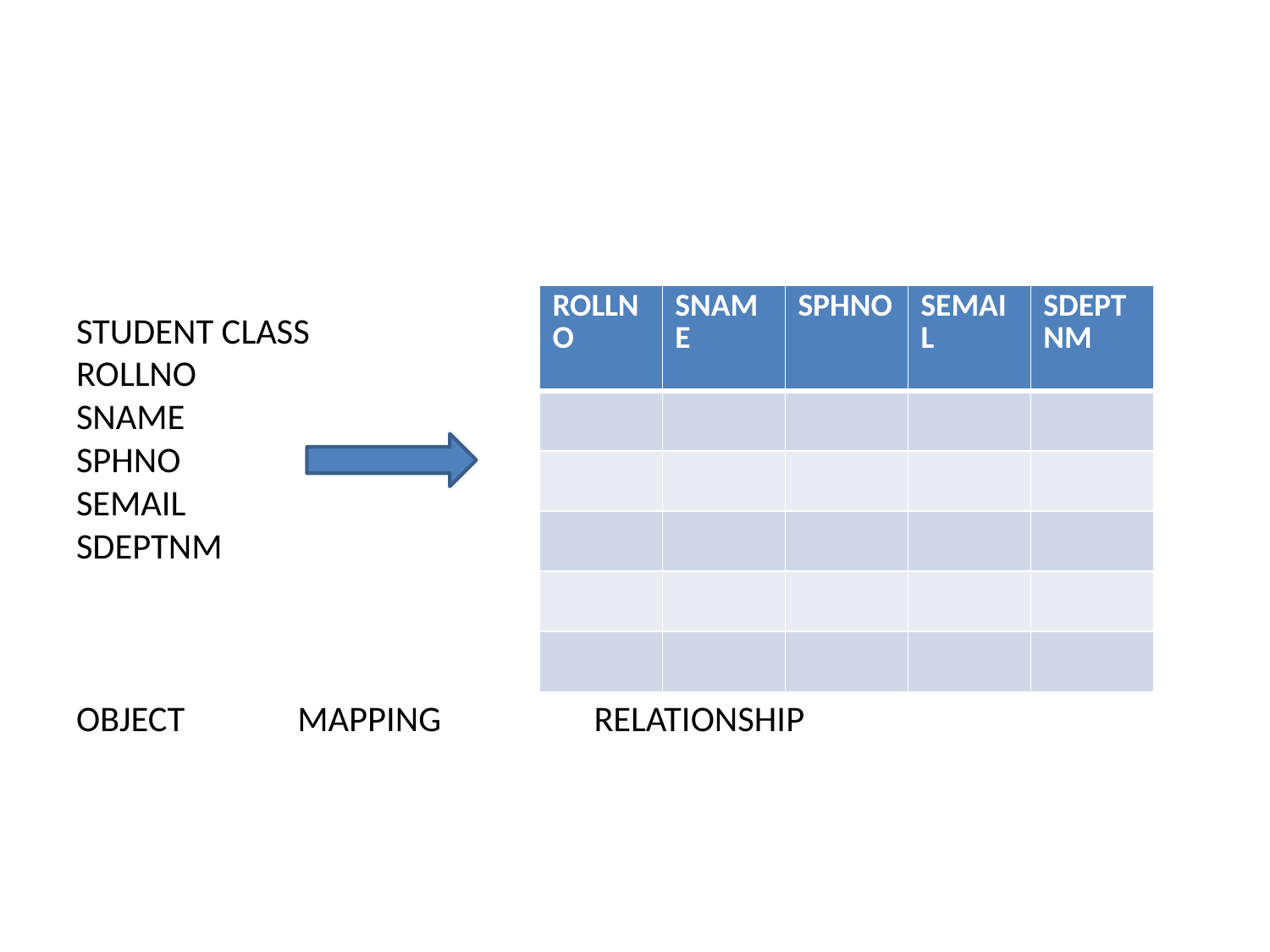

# STUDENT CLASS ROLLNO SNAME SPHNO SEMAIL SDEPTNM OBJECT              MAPPING                   RELATIONSHIP
| ROLLNO | SNAME | SPHNO | SEMAIL | SDEPTNM |
| --- | --- | --- | --- | --- |
|  |  |  |  |  |
|  |  |  |  |  |
|  |  |  |  |  |
|  |  |  |  |  |
|  |  |  |  |  |